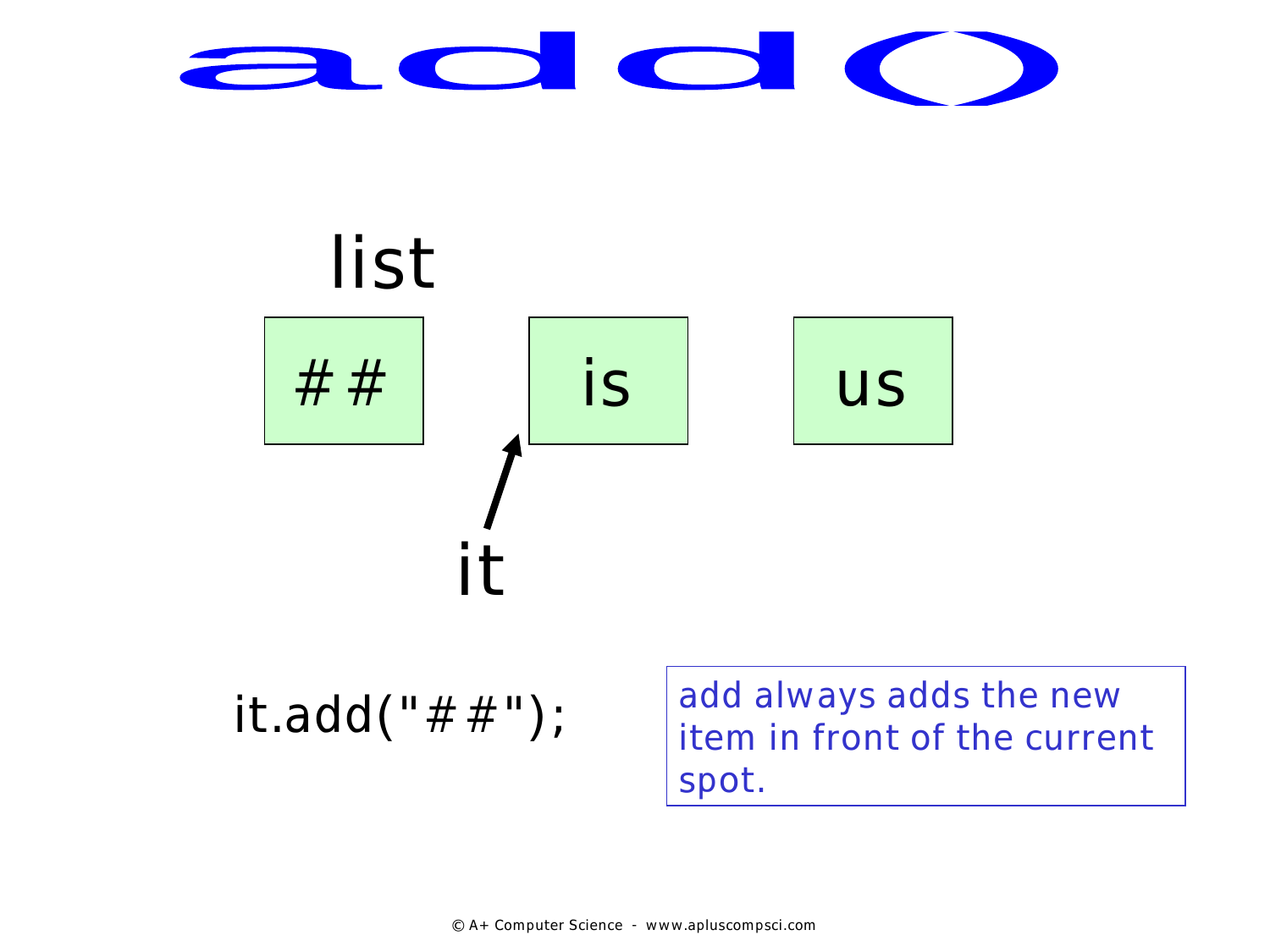

add()
list

##
is
us

it
add always adds the new item in front of the current spot.
it.add("##");

© A+ Computer Science  -  www.apluscompsci.com